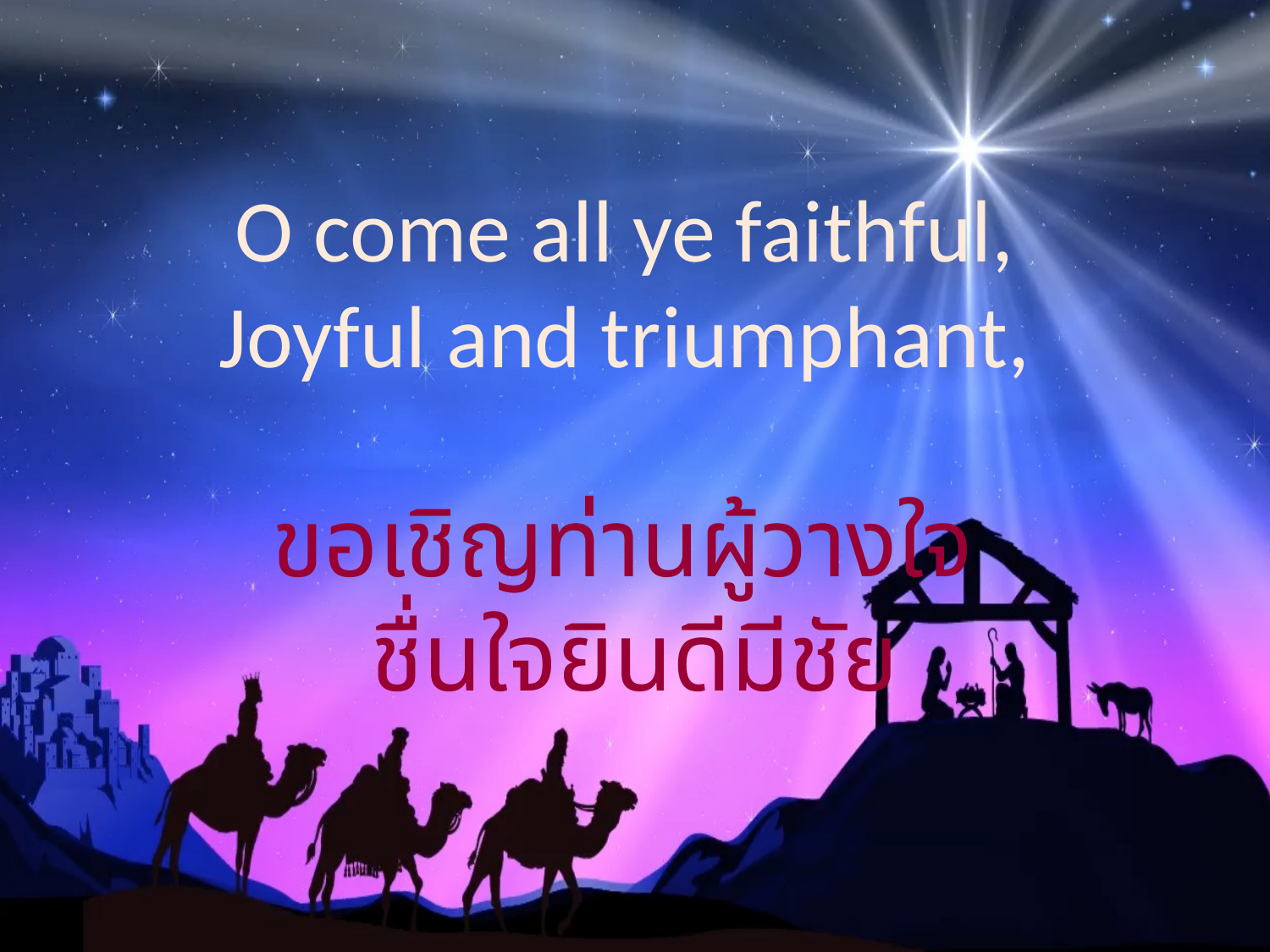

O come all ye faithful,
Joyful and triumphant,
ขอเชิญท่านผู้วางใจ
ชื่นใจยินดีมีชัย